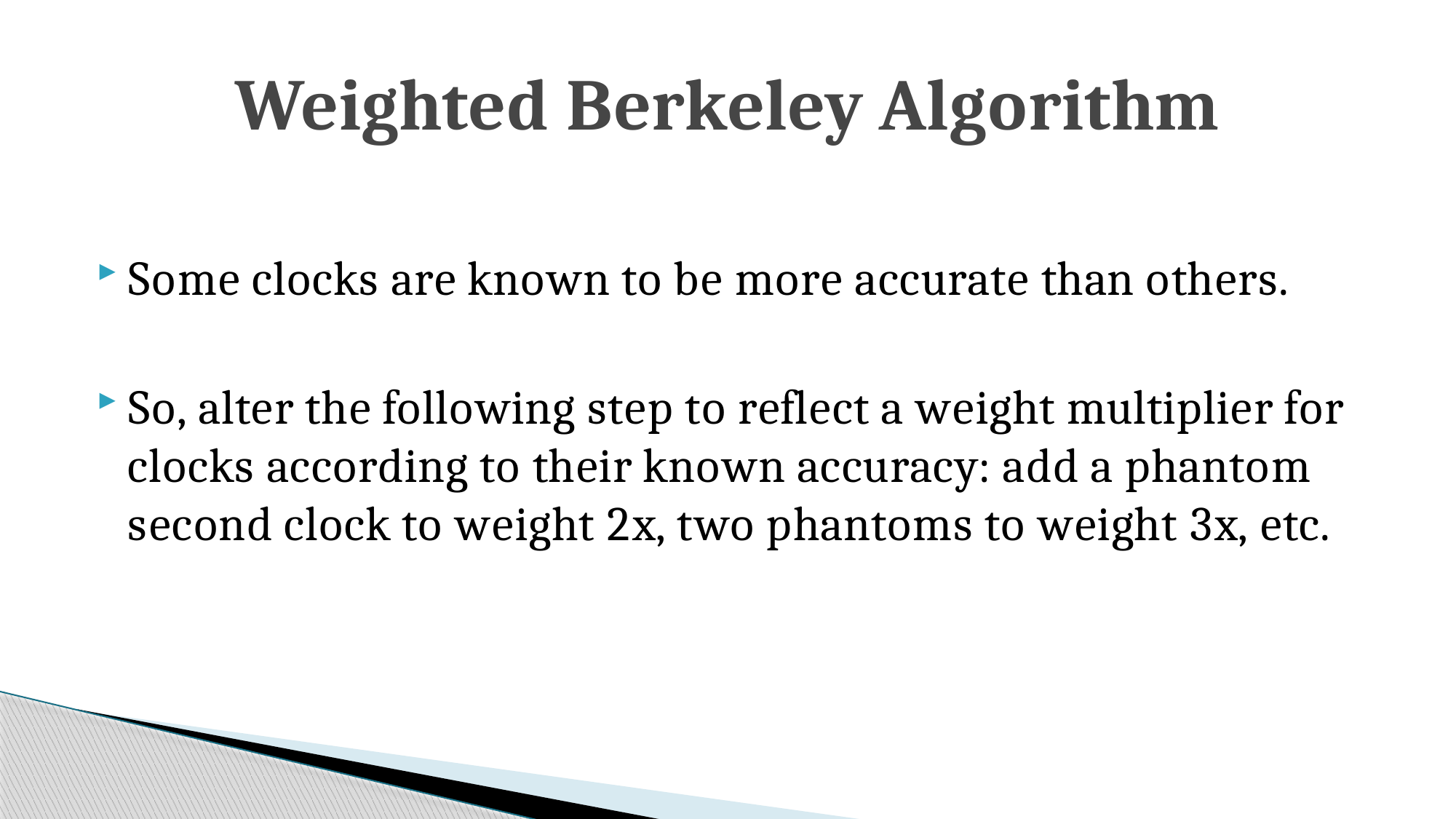

# Weighted Berkeley Algorithm

Some clocks are known to be more accurate than others.

So, alter the following step to reflect a weight multiplier for clocks according to their known accuracy: add a phantom second clock to weight 2x, two phantoms to weight 3x, etc.